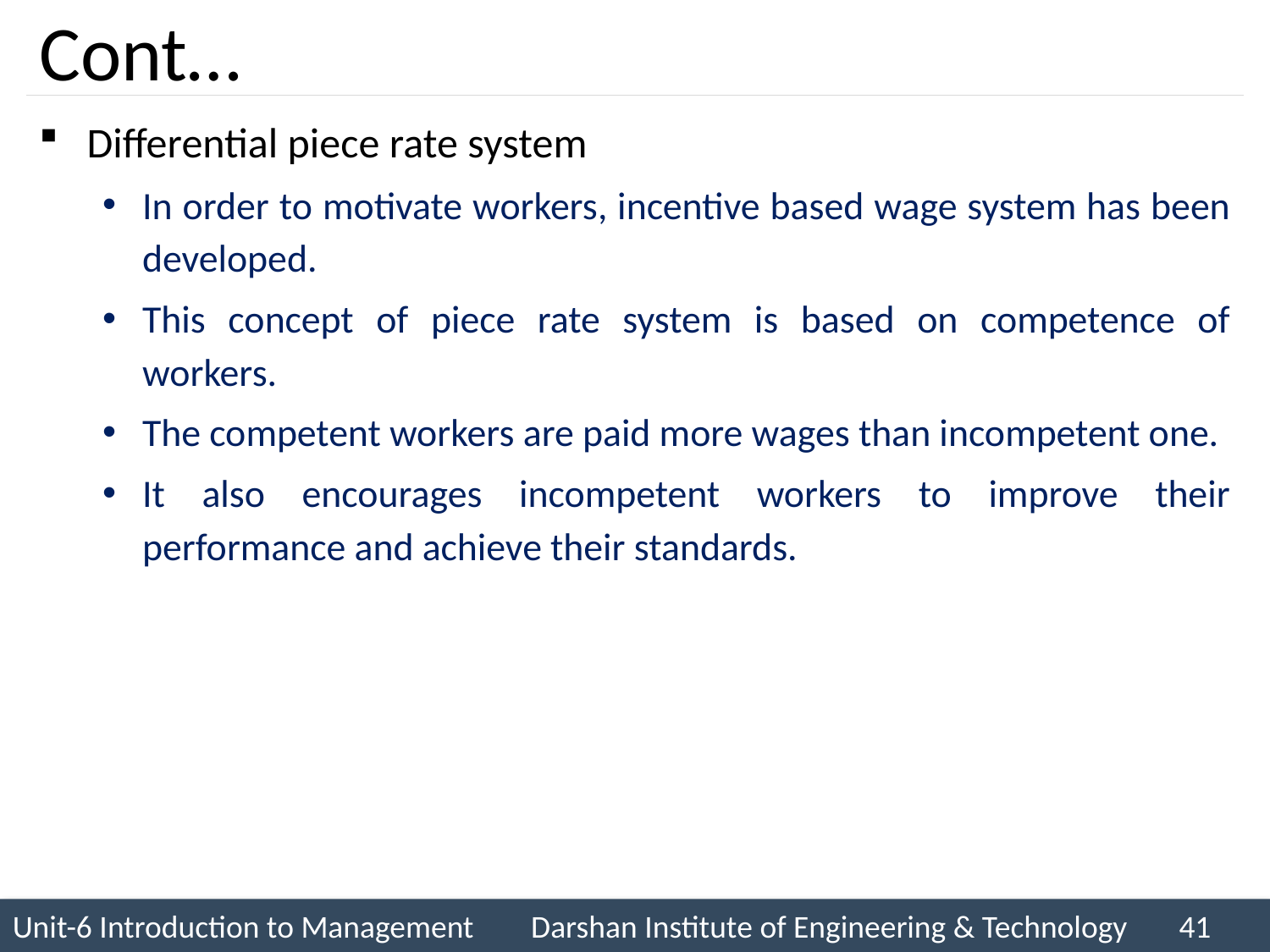

# Cont…
Differential piece rate system
In order to motivate workers, incentive based wage system has been developed.
This concept of piece rate system is based on competence of workers.
The competent workers are paid more wages than incompetent one.
It also encourages incompetent workers to improve their performance and achieve their standards.